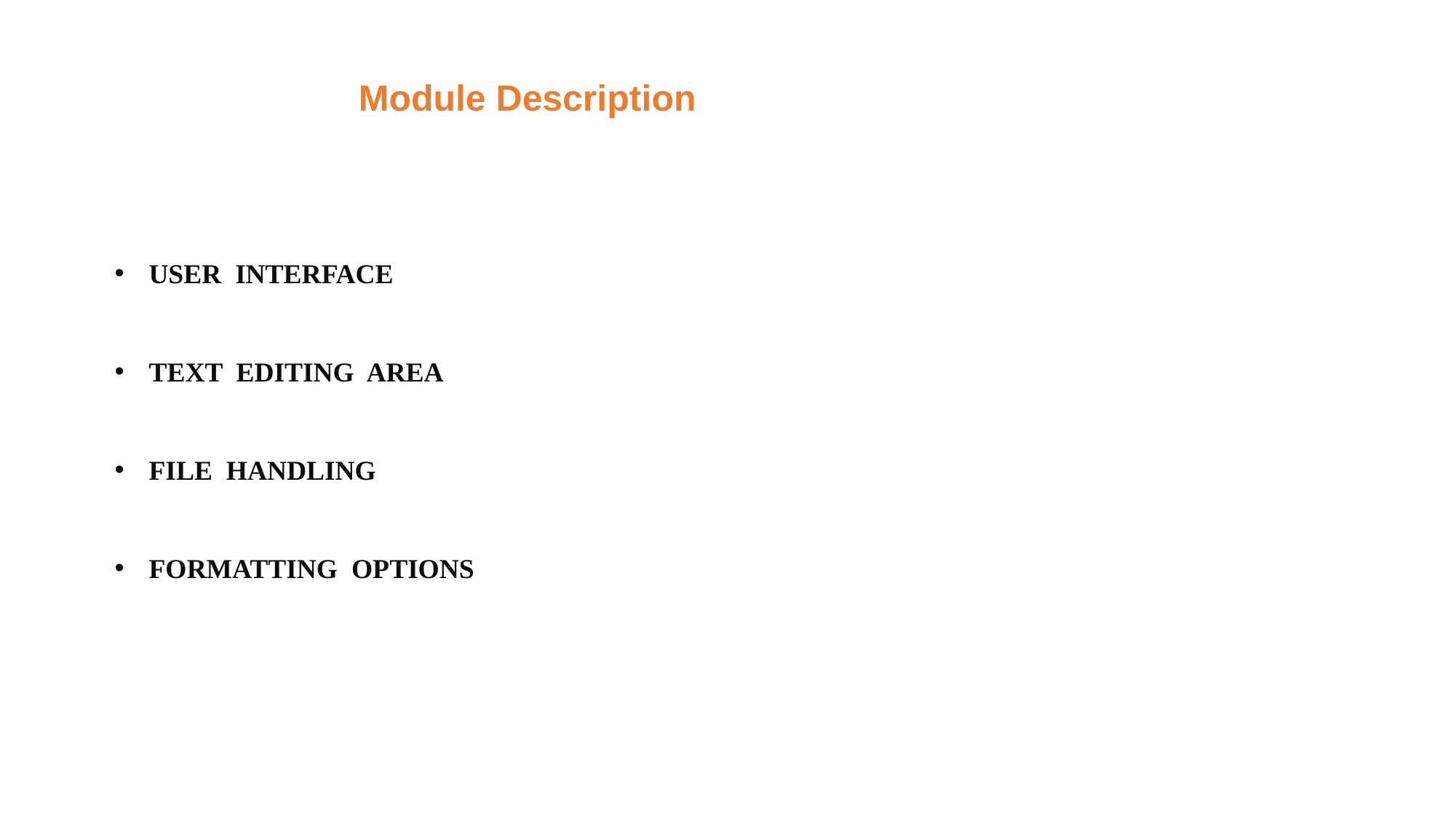

# Module Description
USER  INTERFACE
TEXT  EDITING  AREA
FILE  HANDLING
FORMATTING  OPTIONS